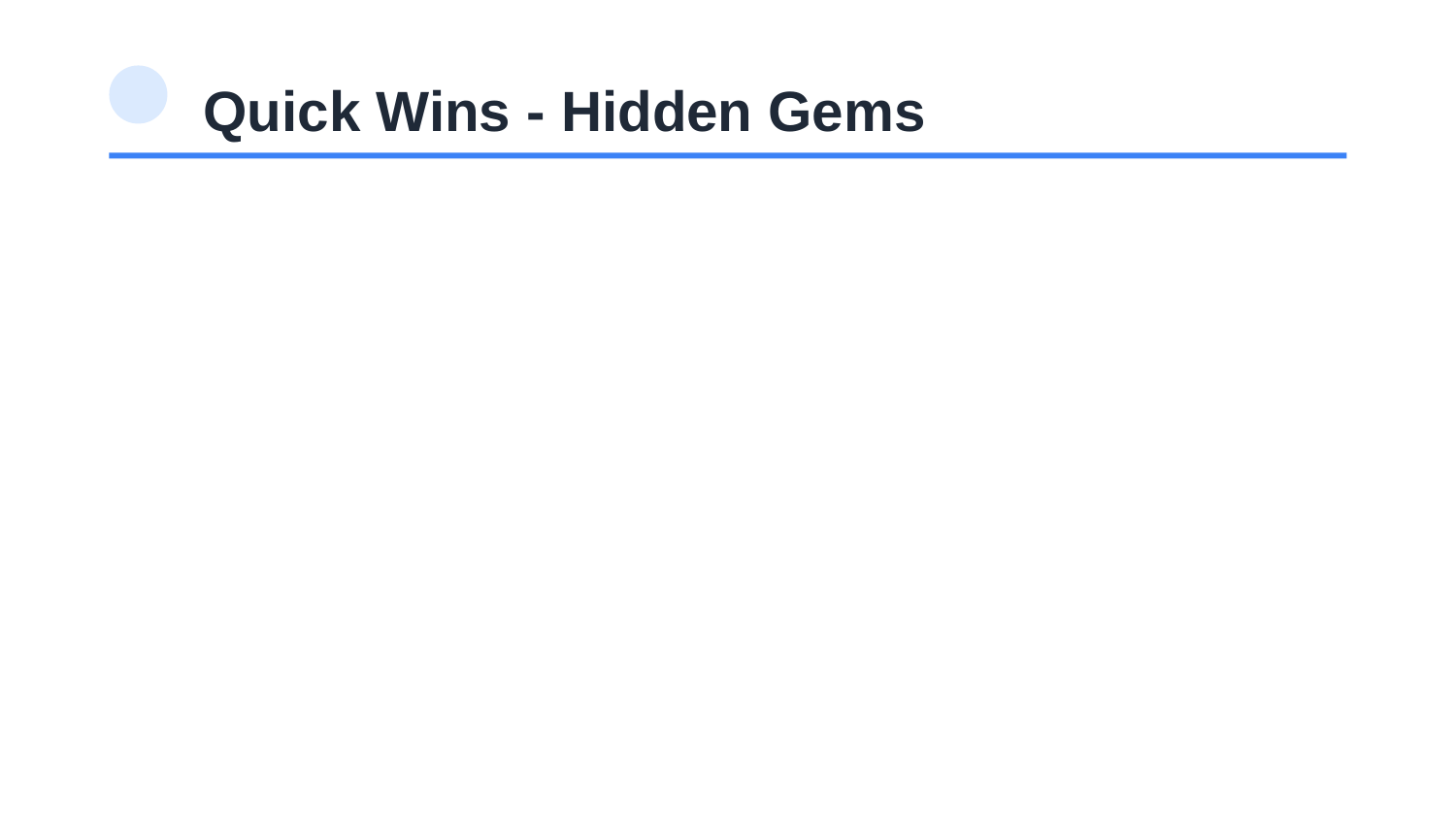

Quick Wins - Hidden Gems

Tyler Crowley | Digital Transformation Assessment